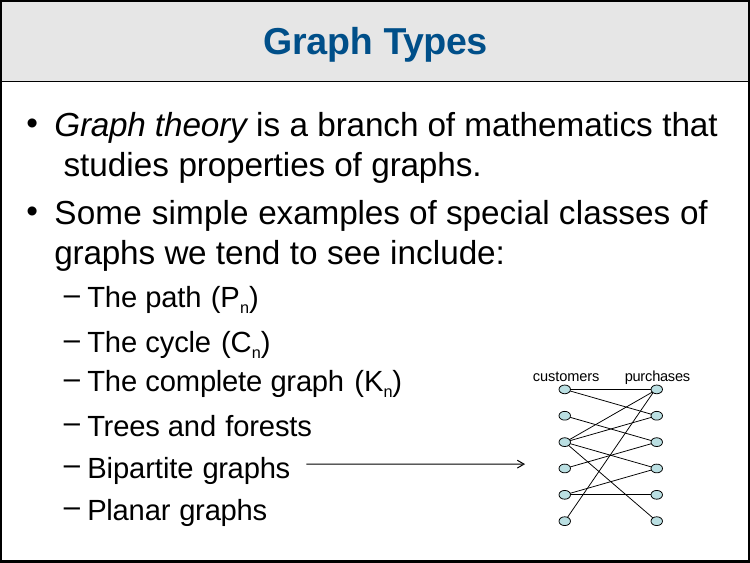

Graph Types
Graph theory is a branch of mathematics that  studies properties of graphs.
Some simple examples of special classes of
graphs we tend to see include:
The path (Pn)
The cycle (Cn)
The complete graph (Kn)
Trees and forests
Bipartite graphs
Planar graphs
customers	purchases